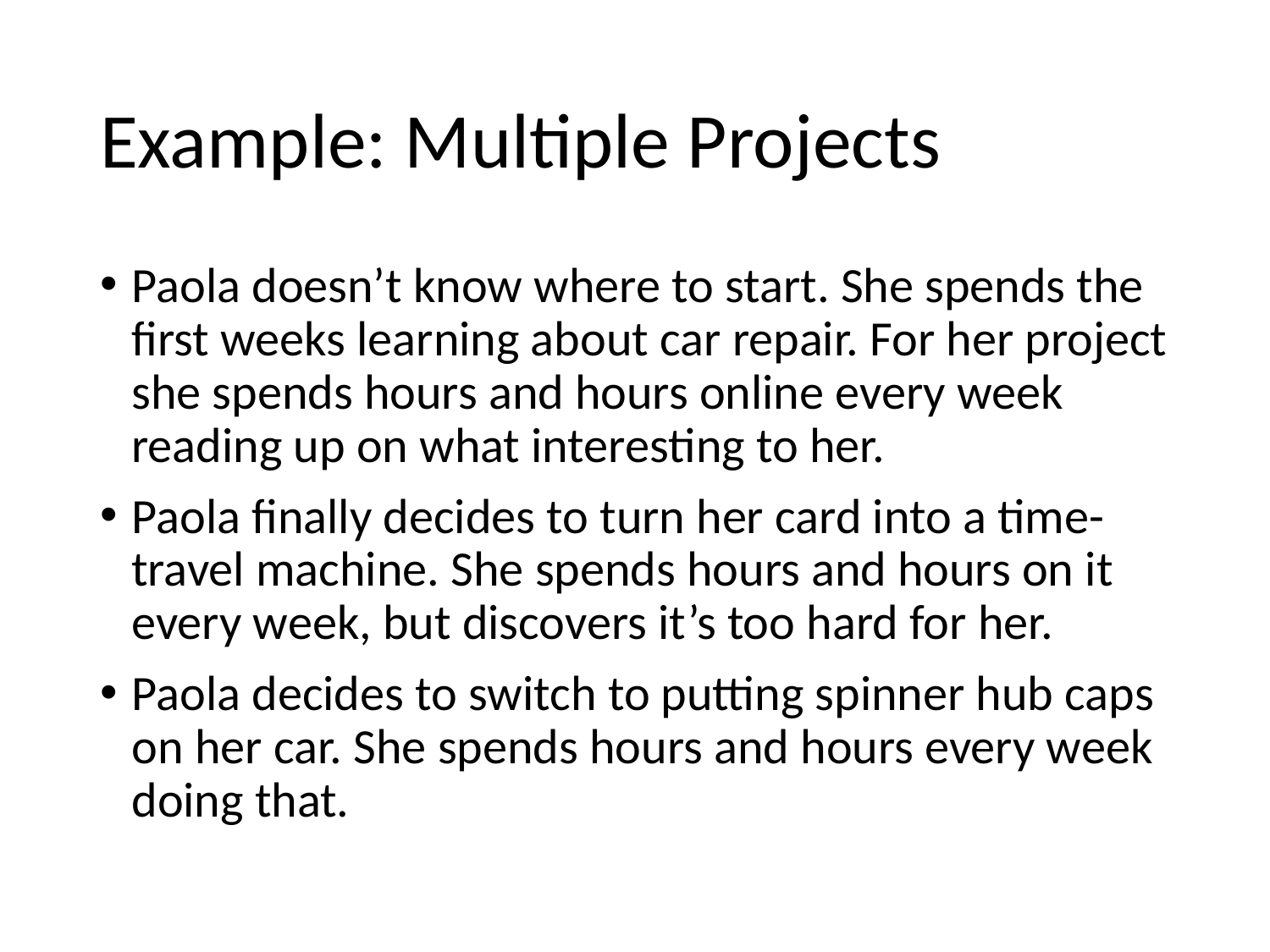

# Example: Multiple Projects
Paola doesn’t know where to start. She spends the first weeks learning about car repair. For her project she spends hours and hours online every week reading up on what interesting to her.
Paola finally decides to turn her card into a time-travel machine. She spends hours and hours on it every week, but discovers it’s too hard for her.
Paola decides to switch to putting spinner hub caps on her car. She spends hours and hours every week doing that.